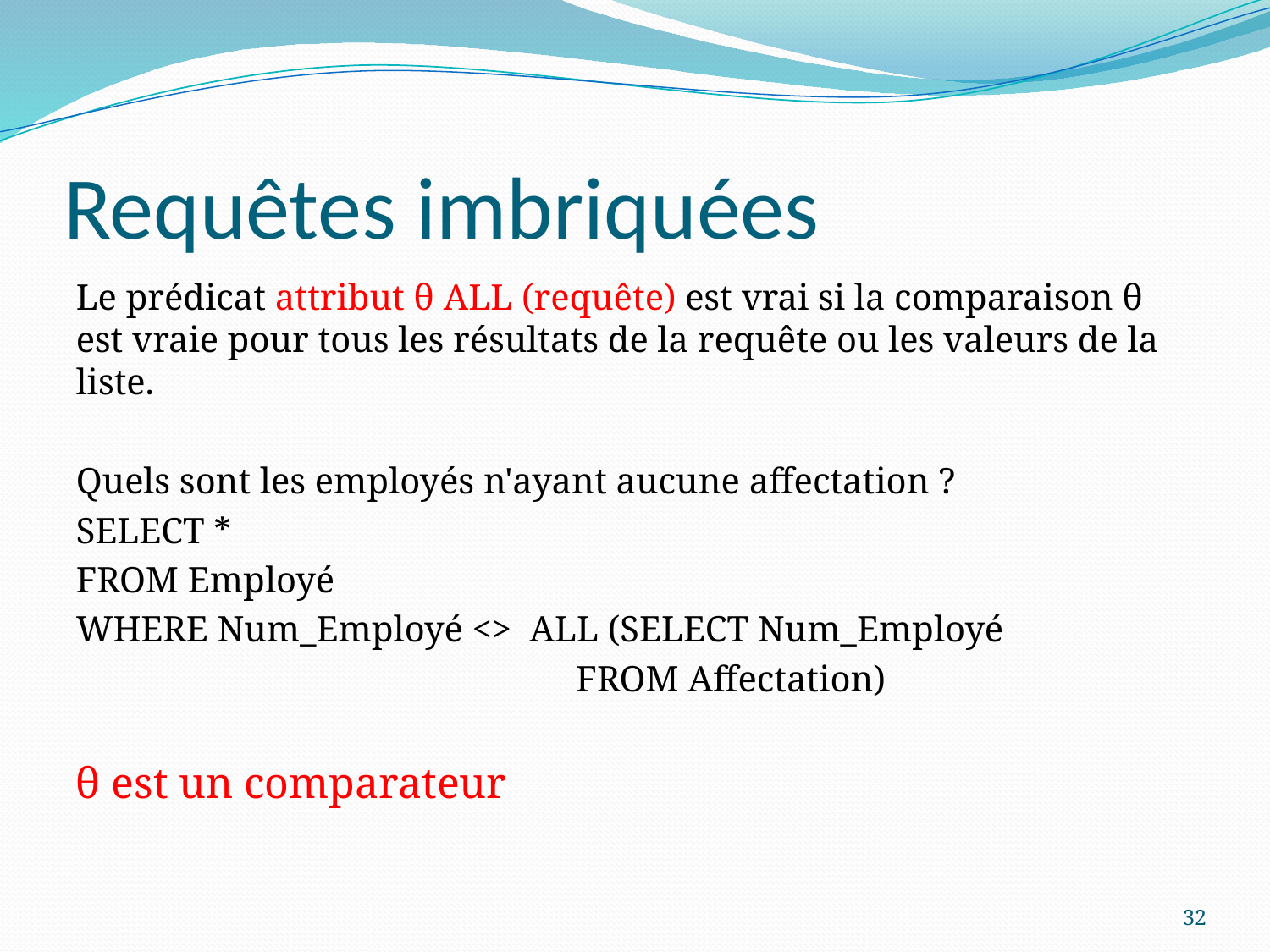

# Requêtes imbriquées
Le prédicat attribut θ ALL (requête) est vrai si la comparaison θ est vraie pour tous les résultats de la requête ou les valeurs de la liste.

Quels sont les employés n'ayant aucune affectation ?
SELECT *
FROM Employé
WHERE Num_Employé <>  ALL (SELECT Num_Employé
	                                         FROM Affectation)

θ est un comparateur

32